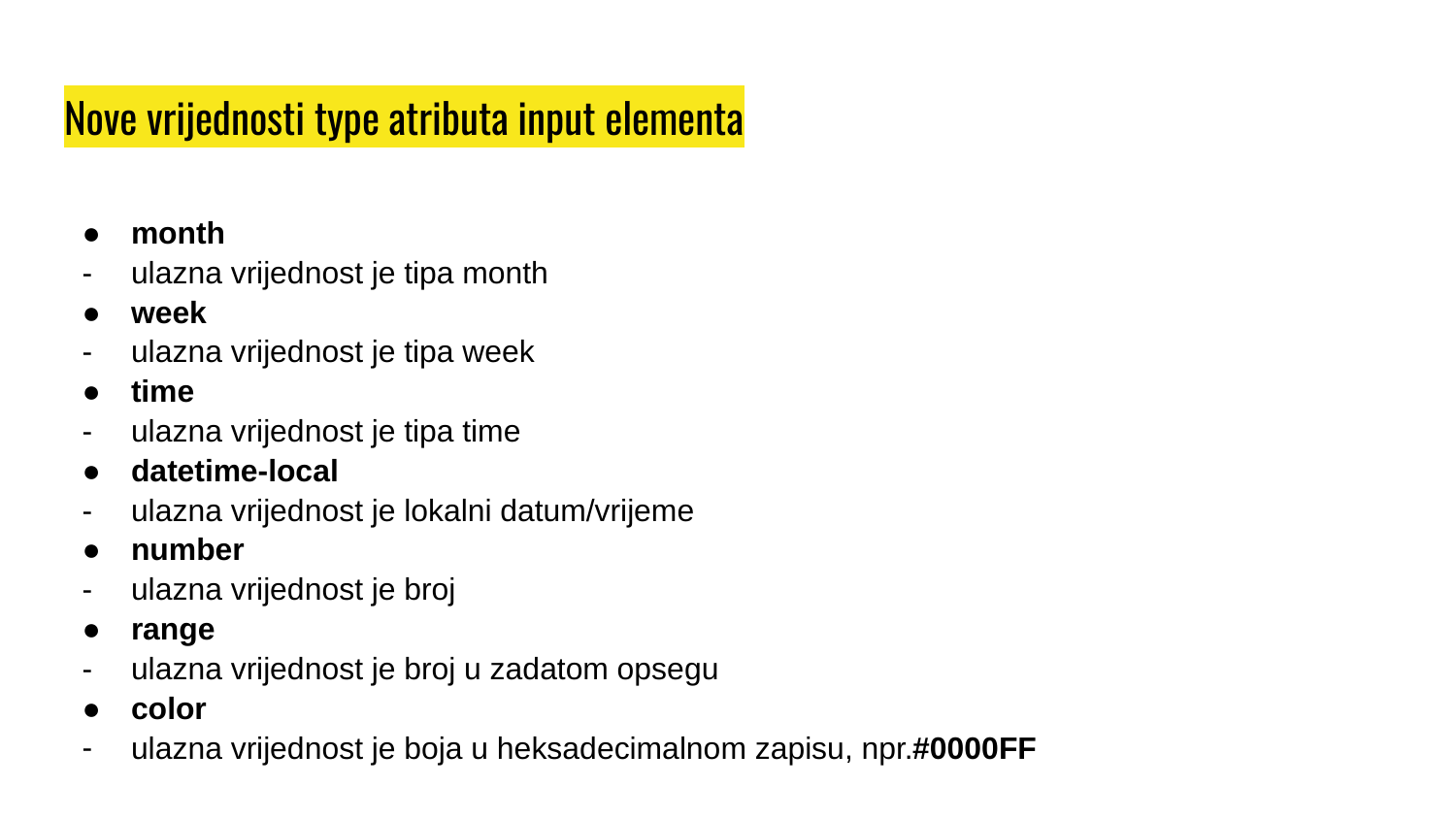

# Nove vrijednosti type atributa input elementa
month
ulazna vrijednost je tipa month
week
ulazna vrijednost je tipa week
time
ulazna vrijednost je tipa time
datetime-local
ulazna vrijednost je lokalni datum/vrijeme
number
ulazna vrijednost je broj
range
ulazna vrijednost je broj u zadatom opsegu
color
ulazna vrijednost je boja u heksadecimalnom zapisu, npr.#0000FF